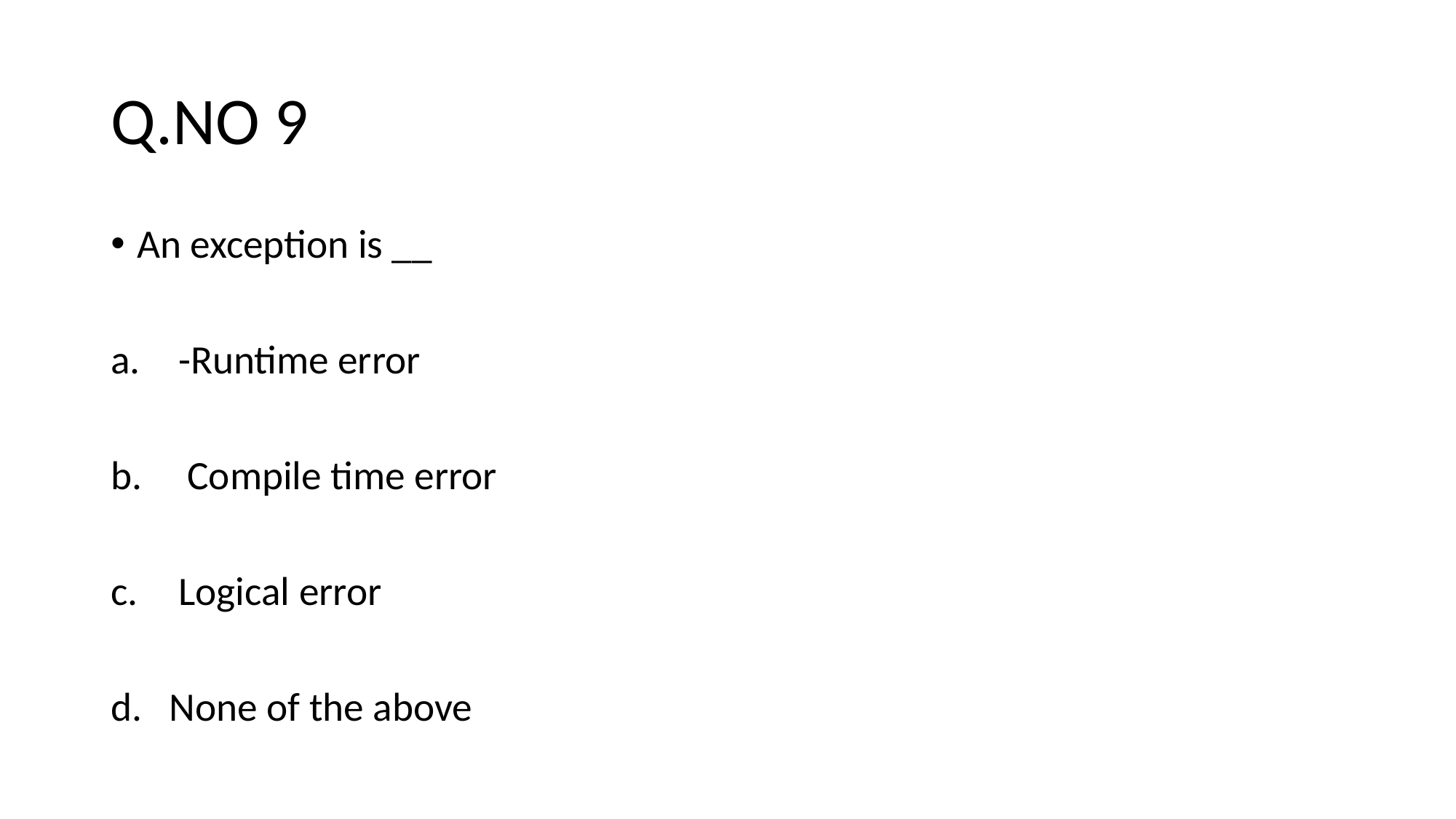

# Q.NO 9
An exception is __

 -Runtime error

  Compile time error

 Logical error

None of the above